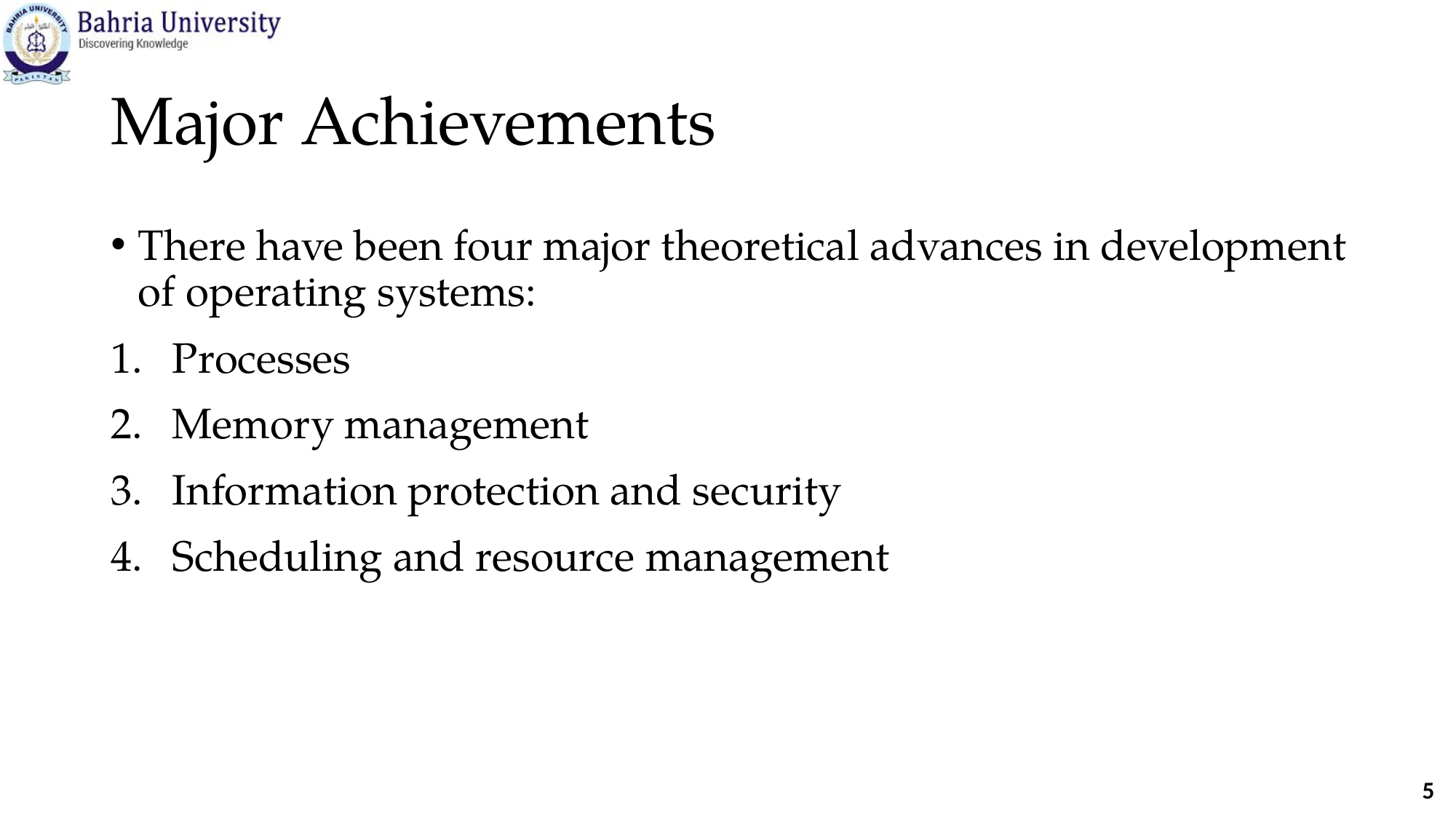

# Major Achievements
There have been four major theoretical advances in development of operating systems:
Processes
Memory management
Information protection and security
Scheduling and resource management
5